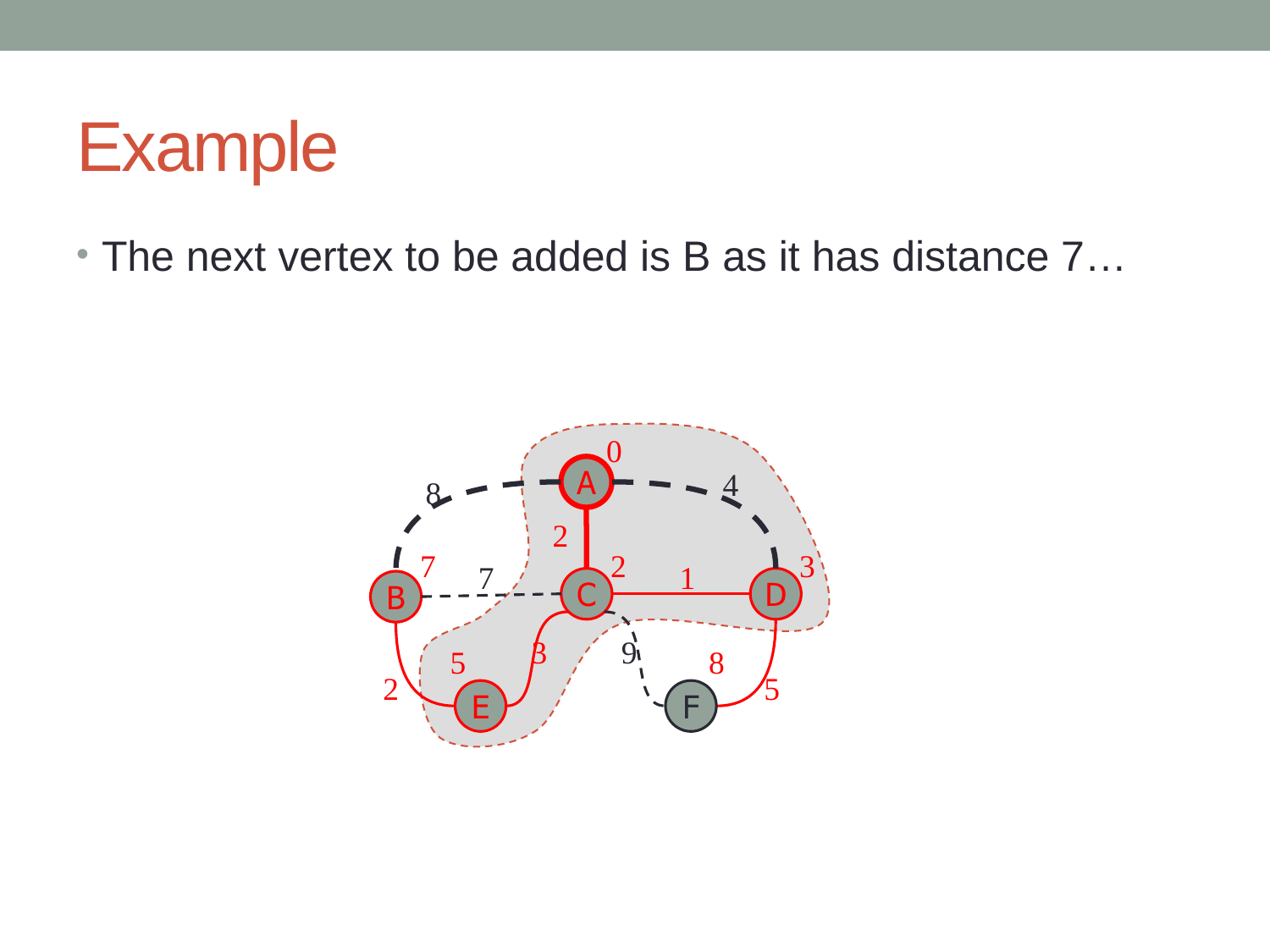

# Example
The next vertex to be added is B as it has distance 7…

0
A
4
8
2
7
2
3
7
1
C
D
B
3
9
5
8
2
5
E
F